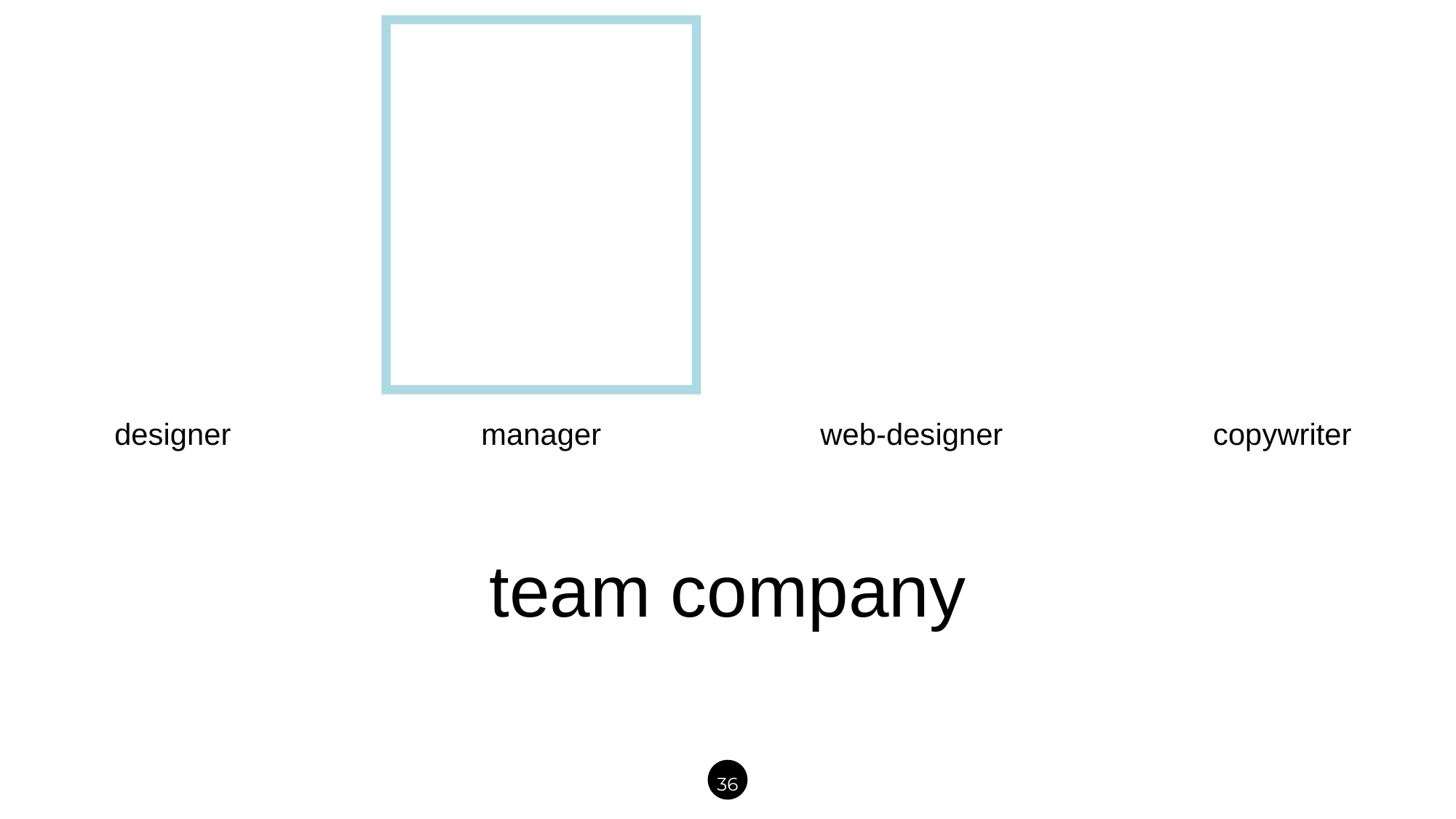

designer
manager
web-designer
copywriter
team company
36